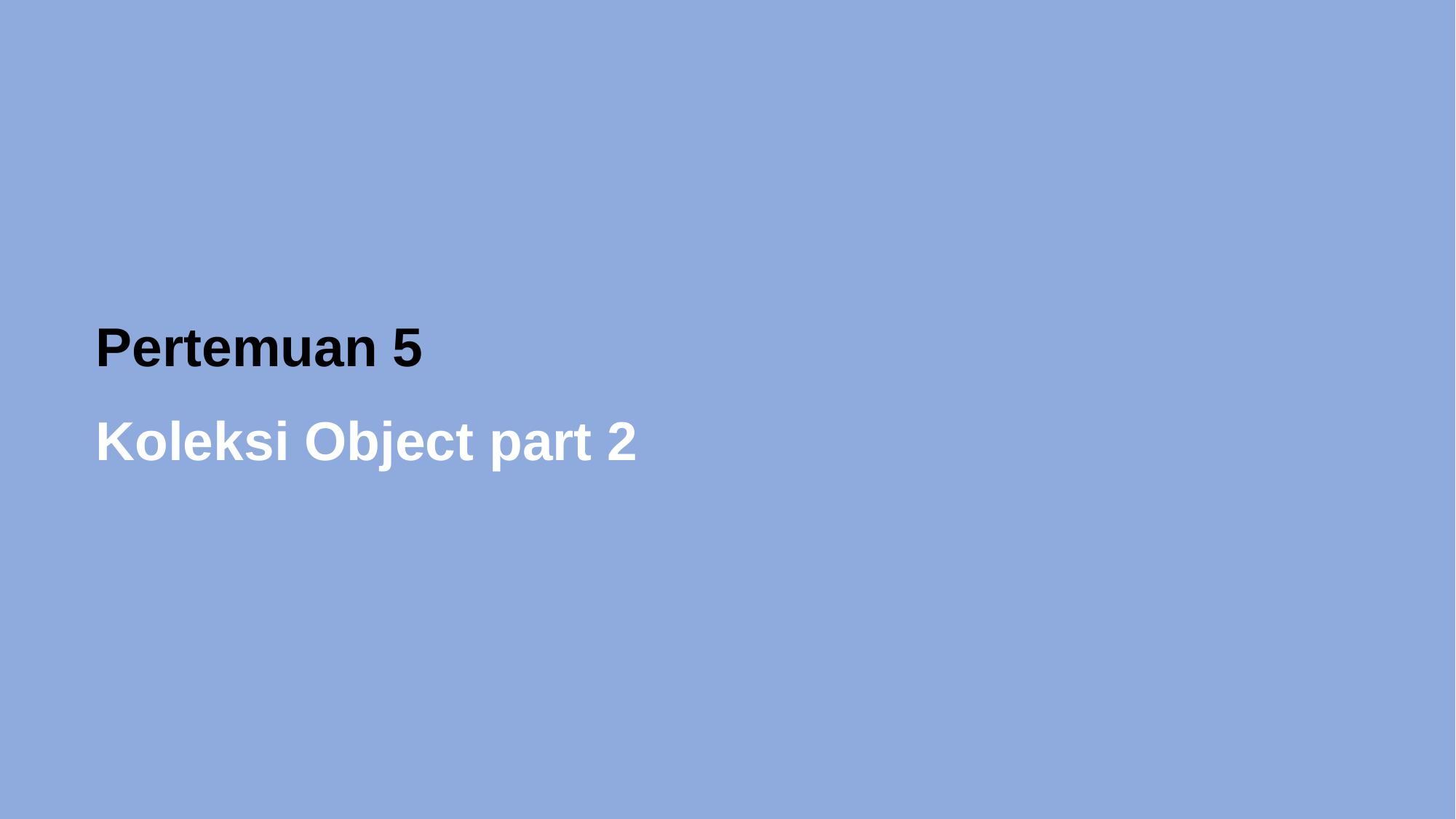

#
Pertemuan 5
Koleksi Object part 2